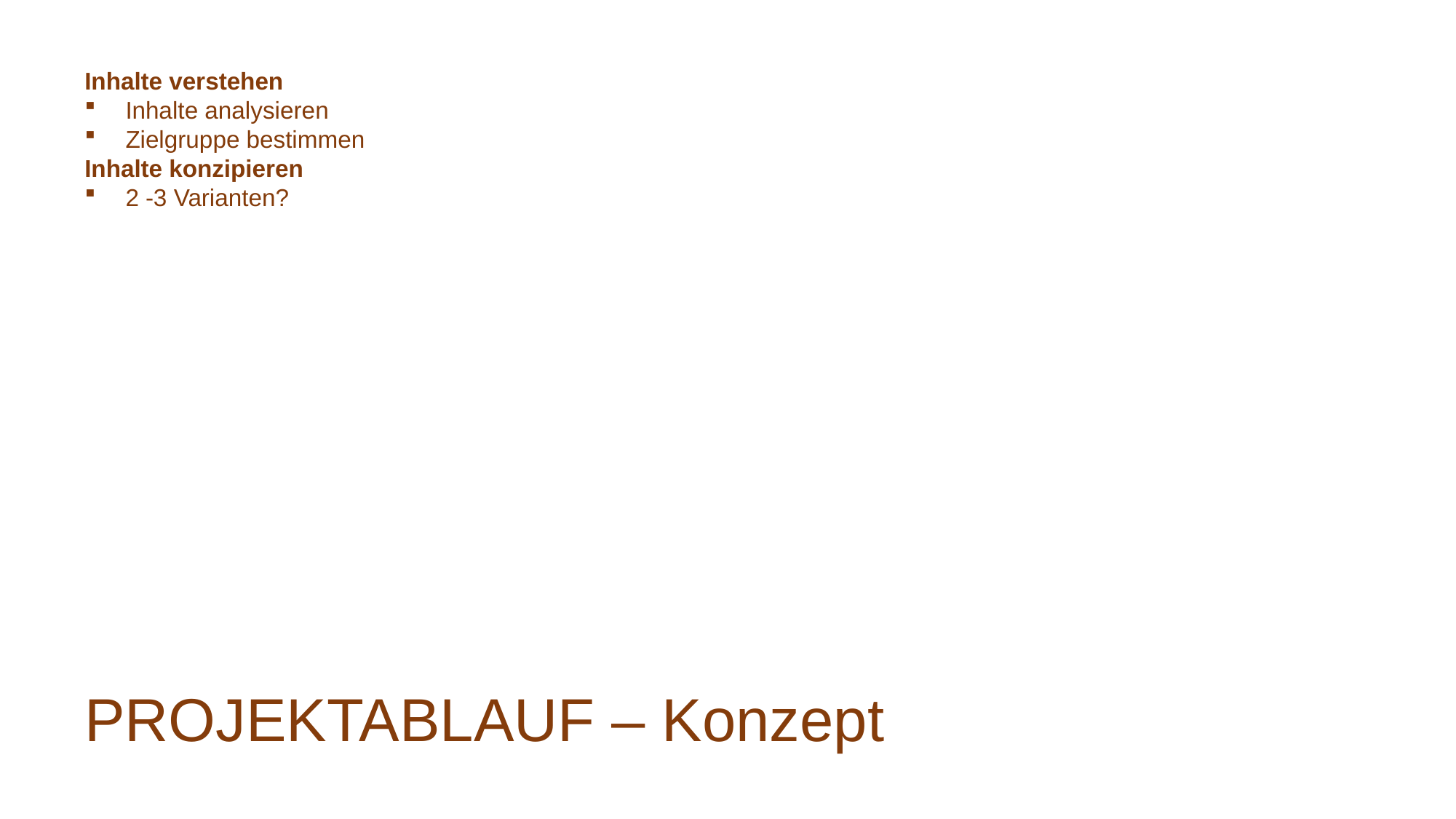

Inhalte verstehen
Inhalte analysieren
Zielgruppe bestimmen
Inhalte konzipieren
2 -3 Varianten?

PROJEKTABLAUF – Konzept